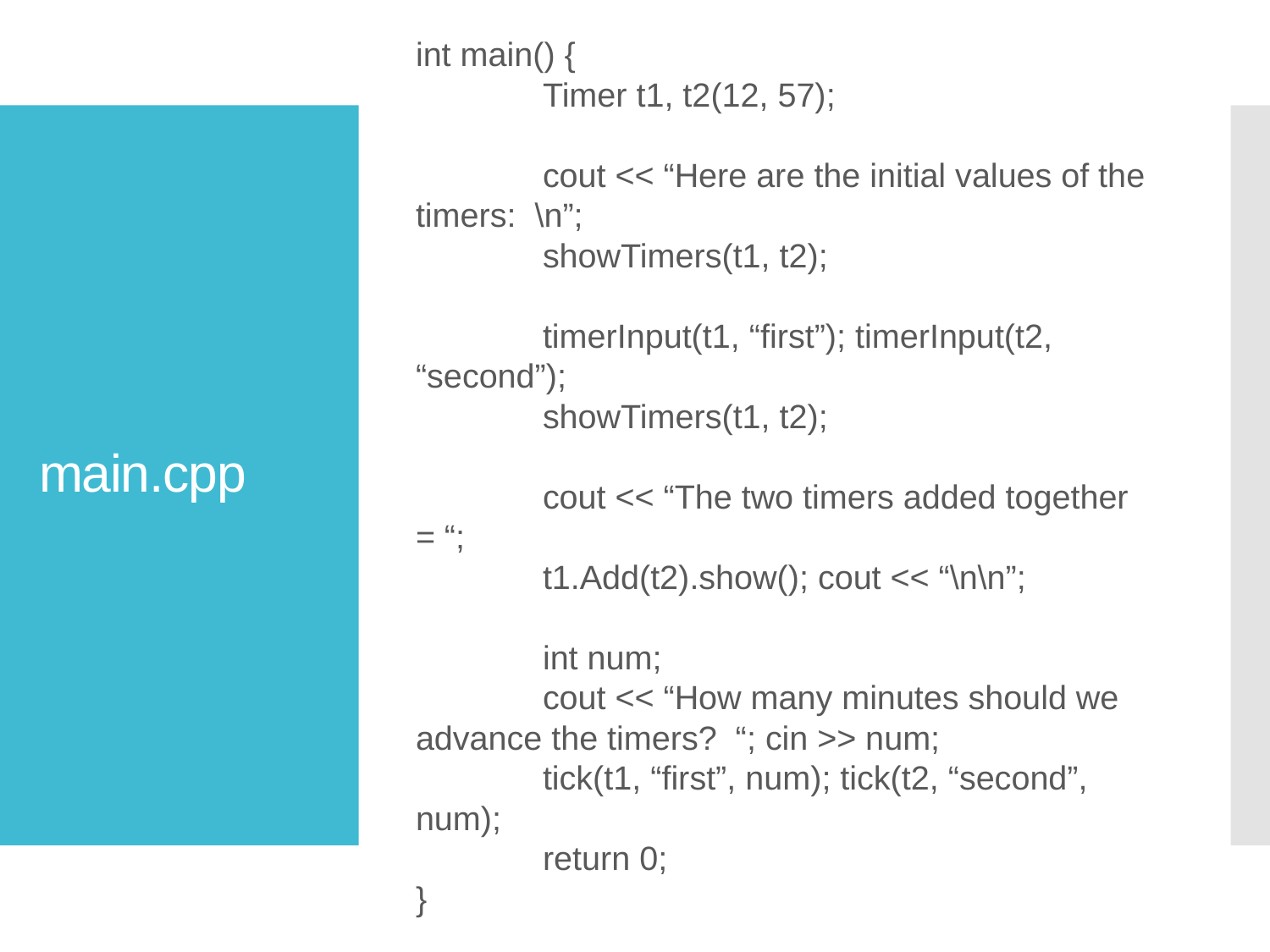

int main() {
	Timer t1, t2(12, 57);

	cout << “Here are the initial values of the timers:  \n”;
	showTimers(t1, t2);

	timerInput(t1, “first”); timerInput(t2, “second”);
	showTimers(t1, t2);

	cout << “The two timers added together = “;
	t1.Add(t2).show(); cout << “\n\n”;

	int num;
	cout << “How many minutes should we advance the timers?  “; cin >> num;
	tick(t1, “first”, num); tick(t2, “second”, num);
	return 0;
}
# main.cpp